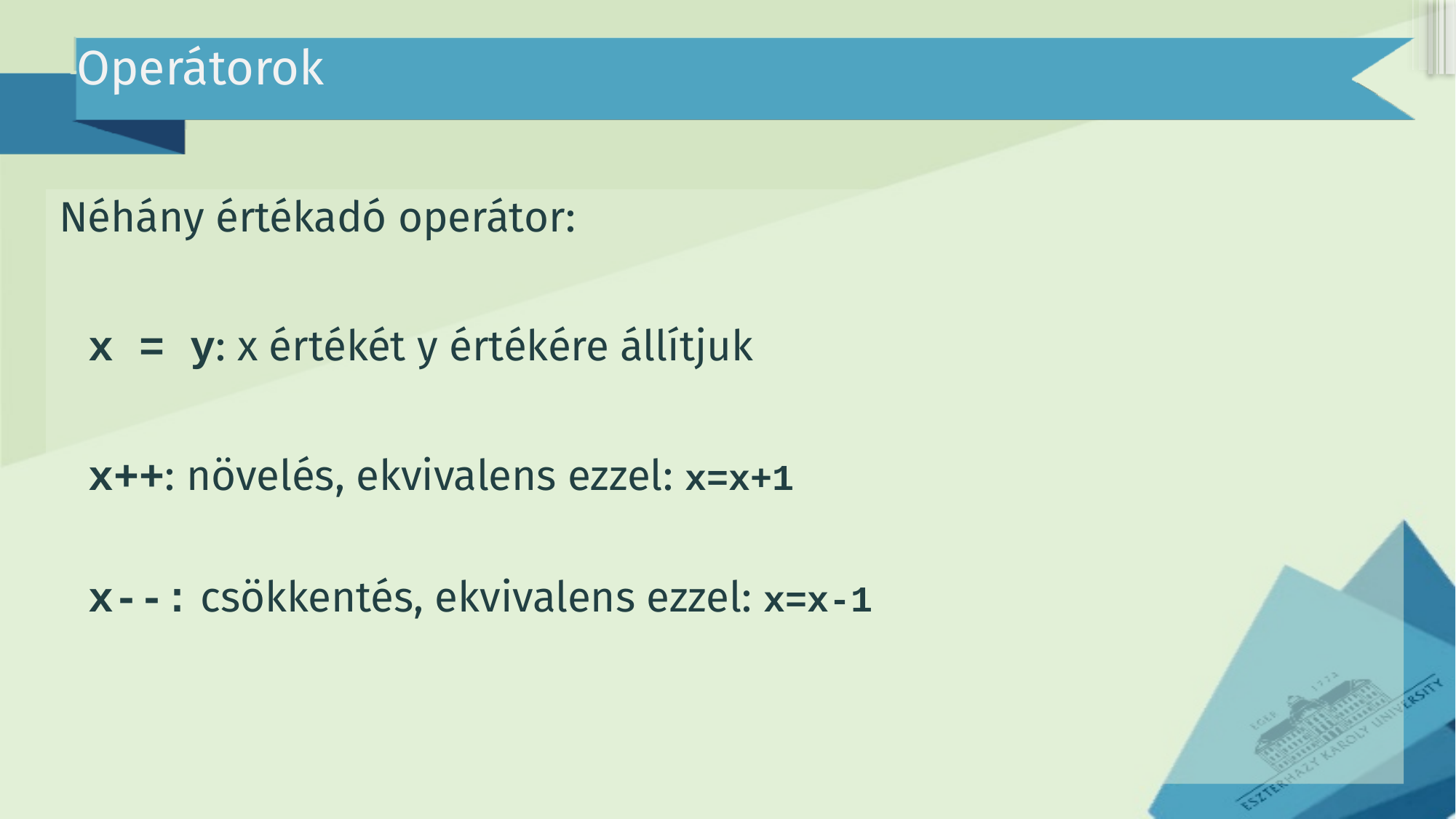

# Operátorok
Néhány értékadó operátor:

x = y: x értékét y értékére állítjuk

x++: növelés, ekvivalens ezzel: x=x+1

x--: csökkentés, ekvivalens ezzel: x=x-1